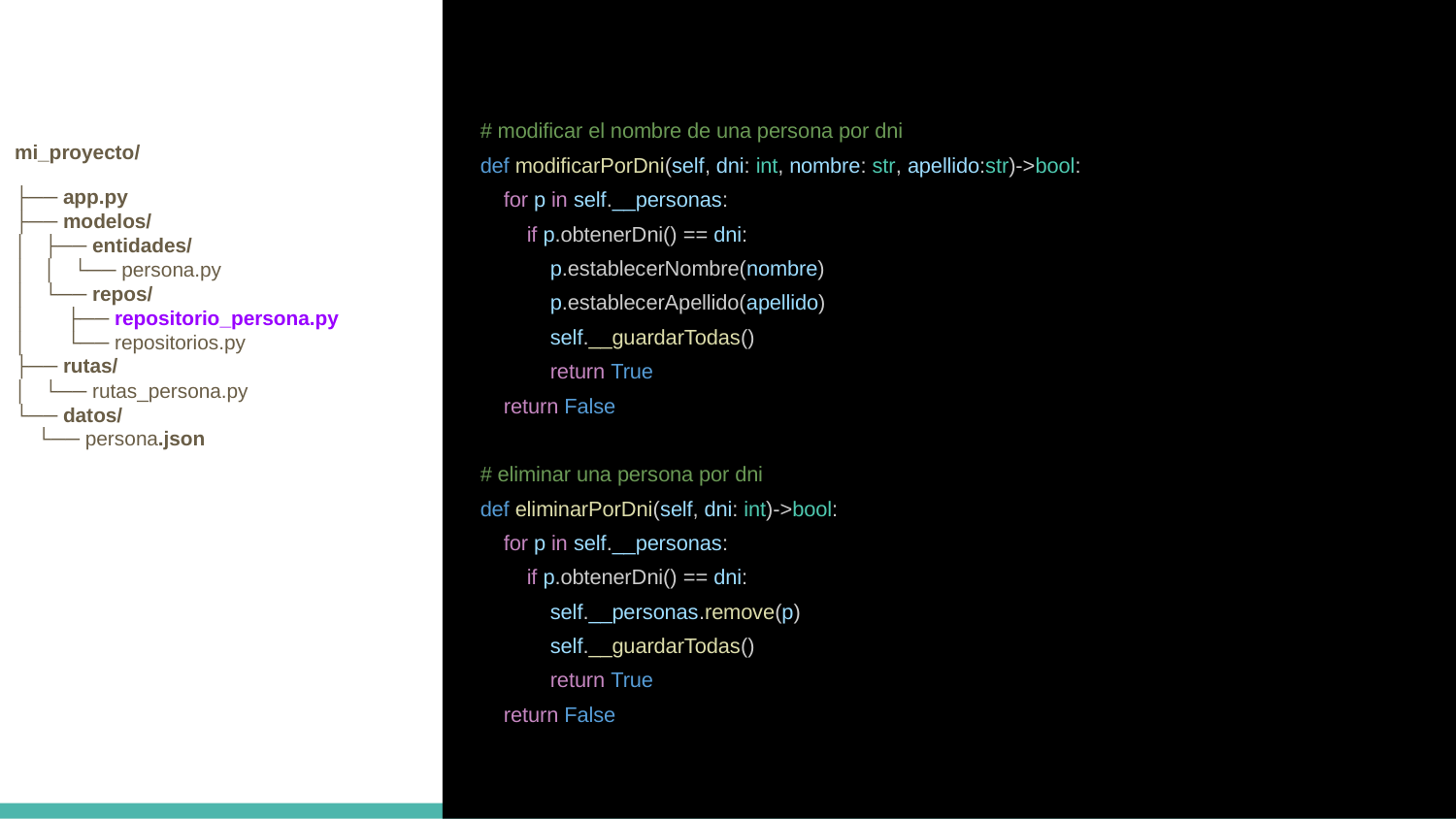

# modificar el nombre de una persona por dni
    def modificarPorDni(self, dni: int, nombre: str, apellido:str)->bool:
        for p in self.__personas:
            if p.obtenerDni() == dni:
                p.establecerNombre(nombre)
                p.establecerApellido(apellido)
                self.__guardarTodas()
                return True
        return False

    # eliminar una persona por dni
    def eliminarPorDni(self, dni: int)->bool:
        for p in self.__personas:
            if p.obtenerDni() == dni:
                self.__personas.remove(p)
                self.__guardarTodas()
                return True
        return False

mi_proyecto/
├── app.py
├── modelos/
│   ├── entidades/
│   │   └── persona.py
│   └── repos/
│       ├── repositorio_persona.py
│       └── repositorios.py
├── rutas/
│   └── rutas_persona.py
└── datos/
    └── persona.json